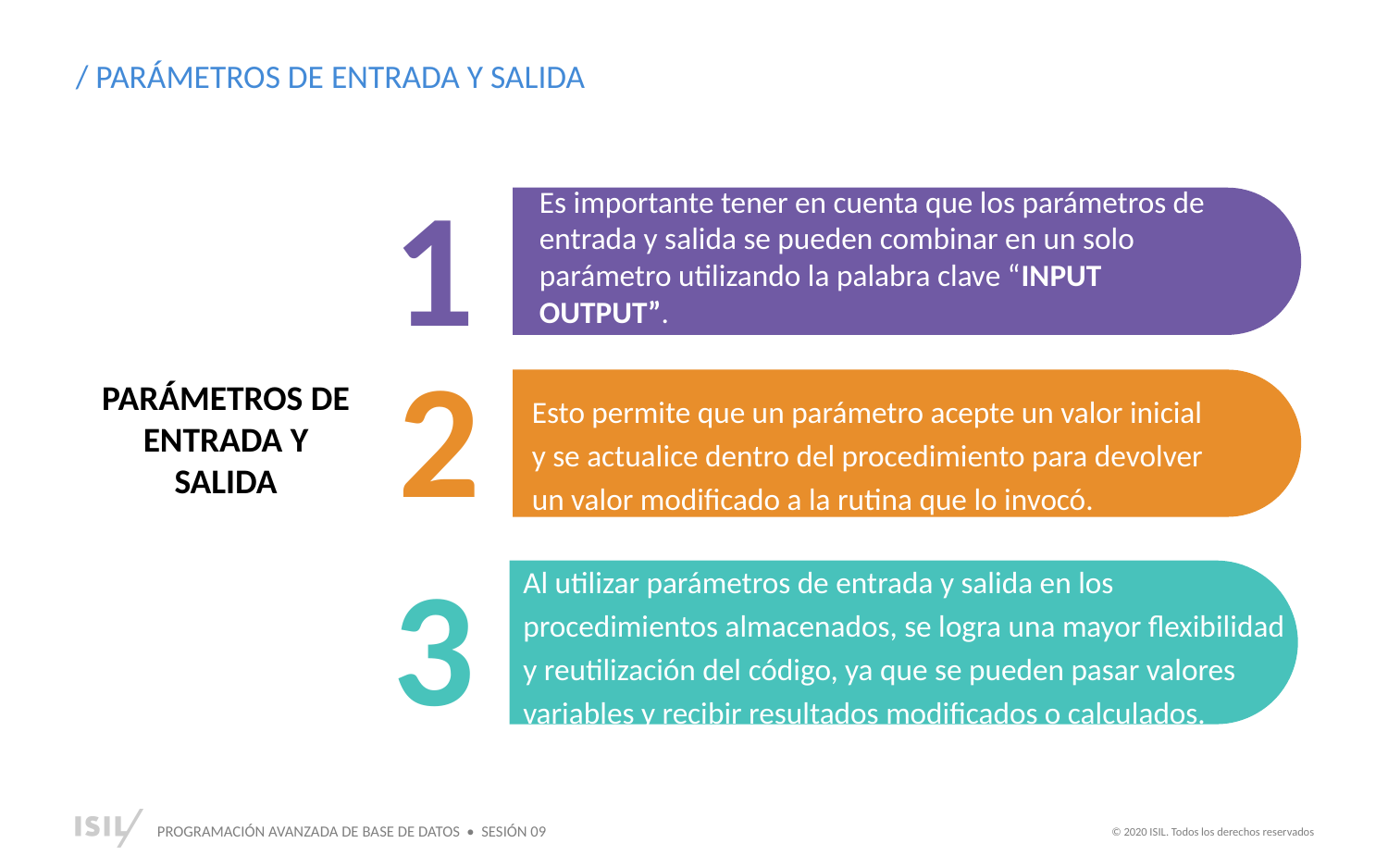

/ PARÁMETROS DE ENTRADA Y SALIDA

1
Es importante tener en cuenta que los parámetros de entrada y salida se pueden combinar en un solo parámetro utilizando la palabra clave “INPUT OUTPUT”.

2
Esto permite que un parámetro acepte un valor inicial y se actualice dentro del procedimiento para devolver un valor modificado a la rutina que lo invocó.
PARÁMETROS DE ENTRADA Y SALIDA

3
Al utilizar parámetros de entrada y salida en los procedimientos almacenados, se logra una mayor flexibilidad y reutilización del código, ya que se pueden pasar valores variables y recibir resultados modificados o calculados.